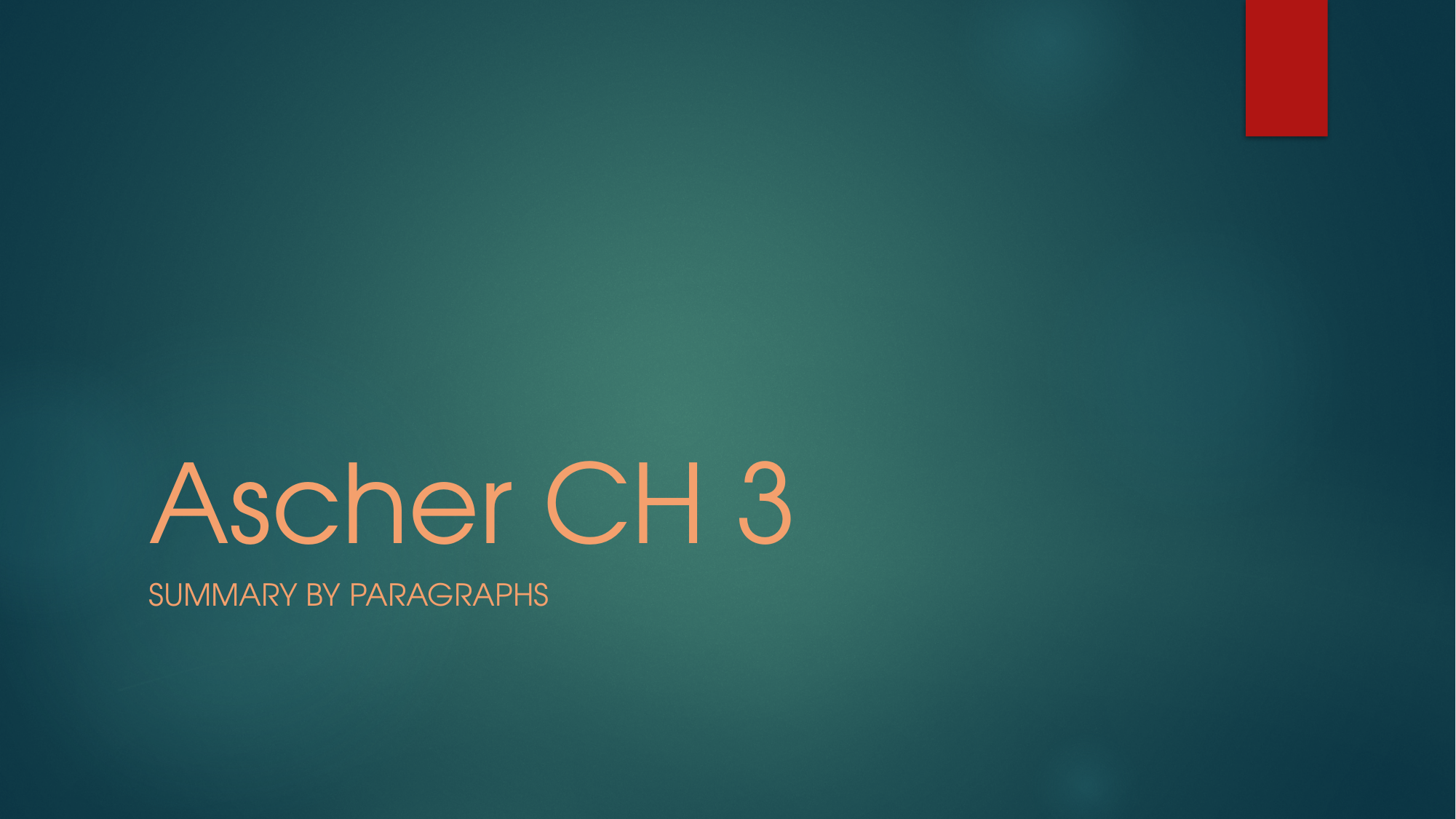

# Ascher CH 3
SUMMARY BY PARAGRAPHS